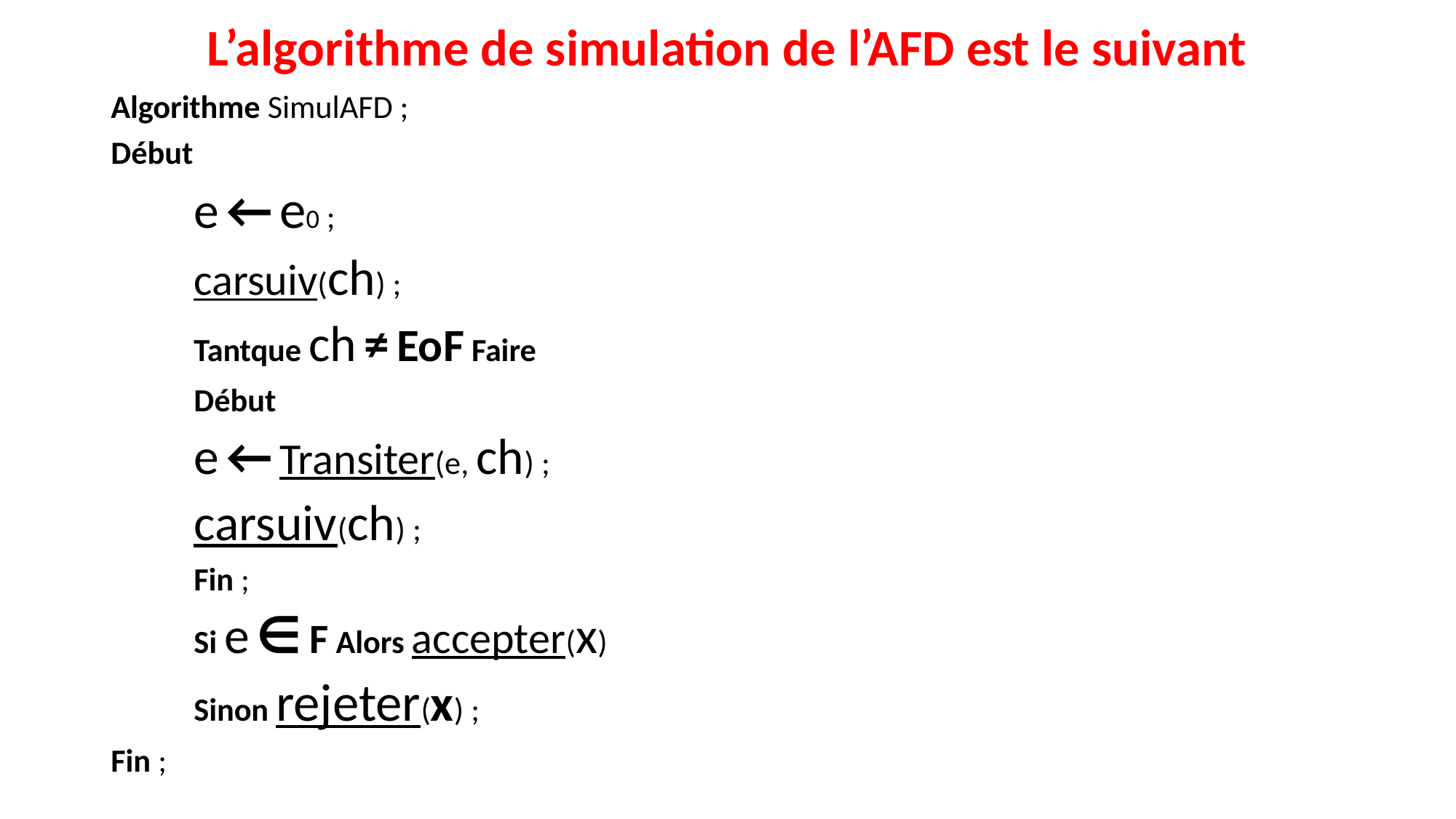

# L’algorithme de simulation de l’AFD est le suivant
Algorithme SimulAFD ;
Début
	e ← e0 ;
	carsuiv(ch) ;
	Tantque ch ≠ EoF Faire
	Début
		e ← Transiter(e, ch) ;
		carsuiv(ch) ;
	Fin ;
	Si e ∈ F Alors accepter(x)
	Sinon rejeter(x) ;
Fin ;